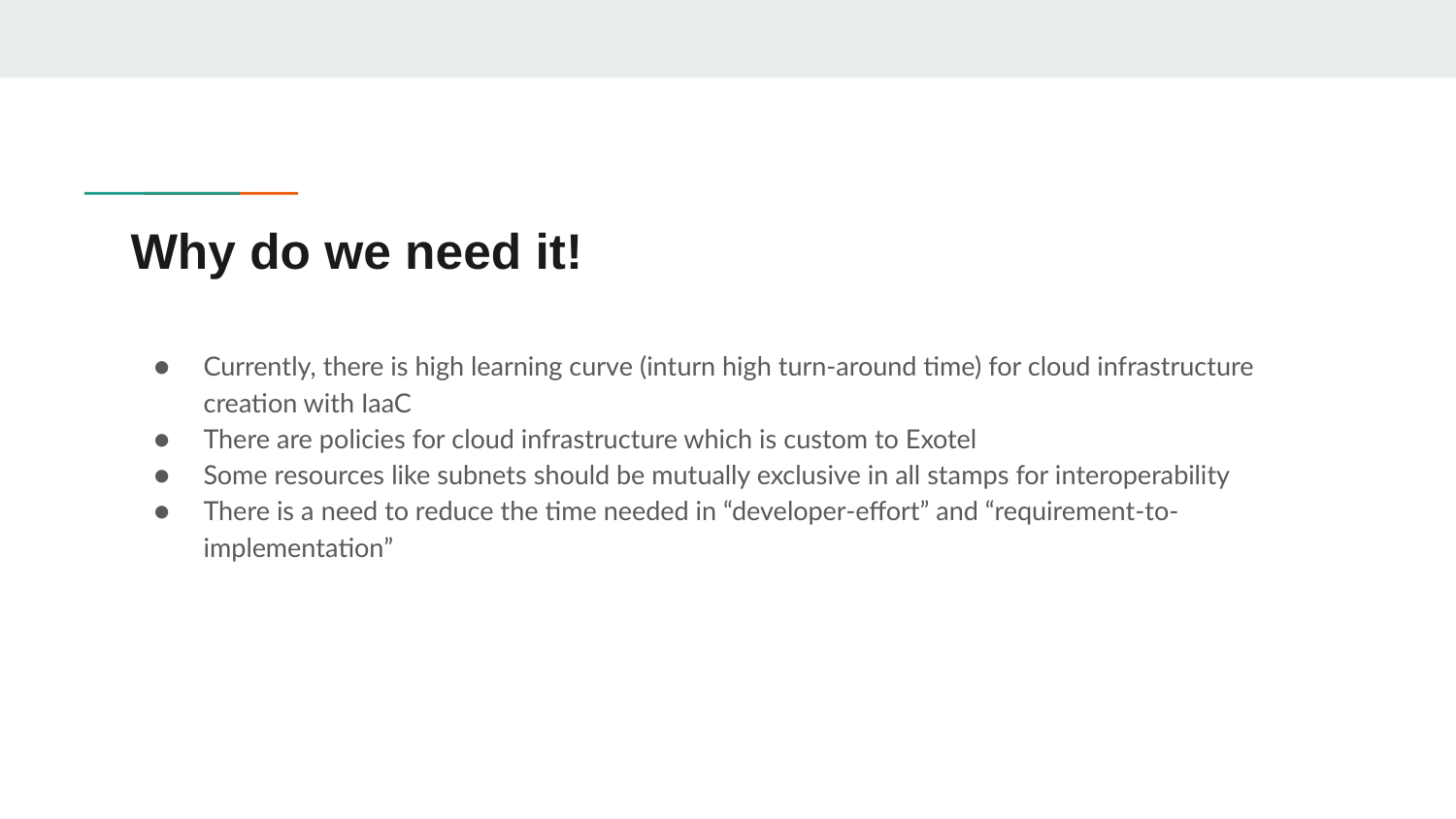

# Why do we need it!
Currently, there is high learning curve (inturn high turn-around time) for cloud infrastructure creation with IaaC
There are policies for cloud infrastructure which is custom to Exotel
Some resources like subnets should be mutually exclusive in all stamps for interoperability
There is a need to reduce the time needed in “developer-effort” and “requirement-to-implementation”